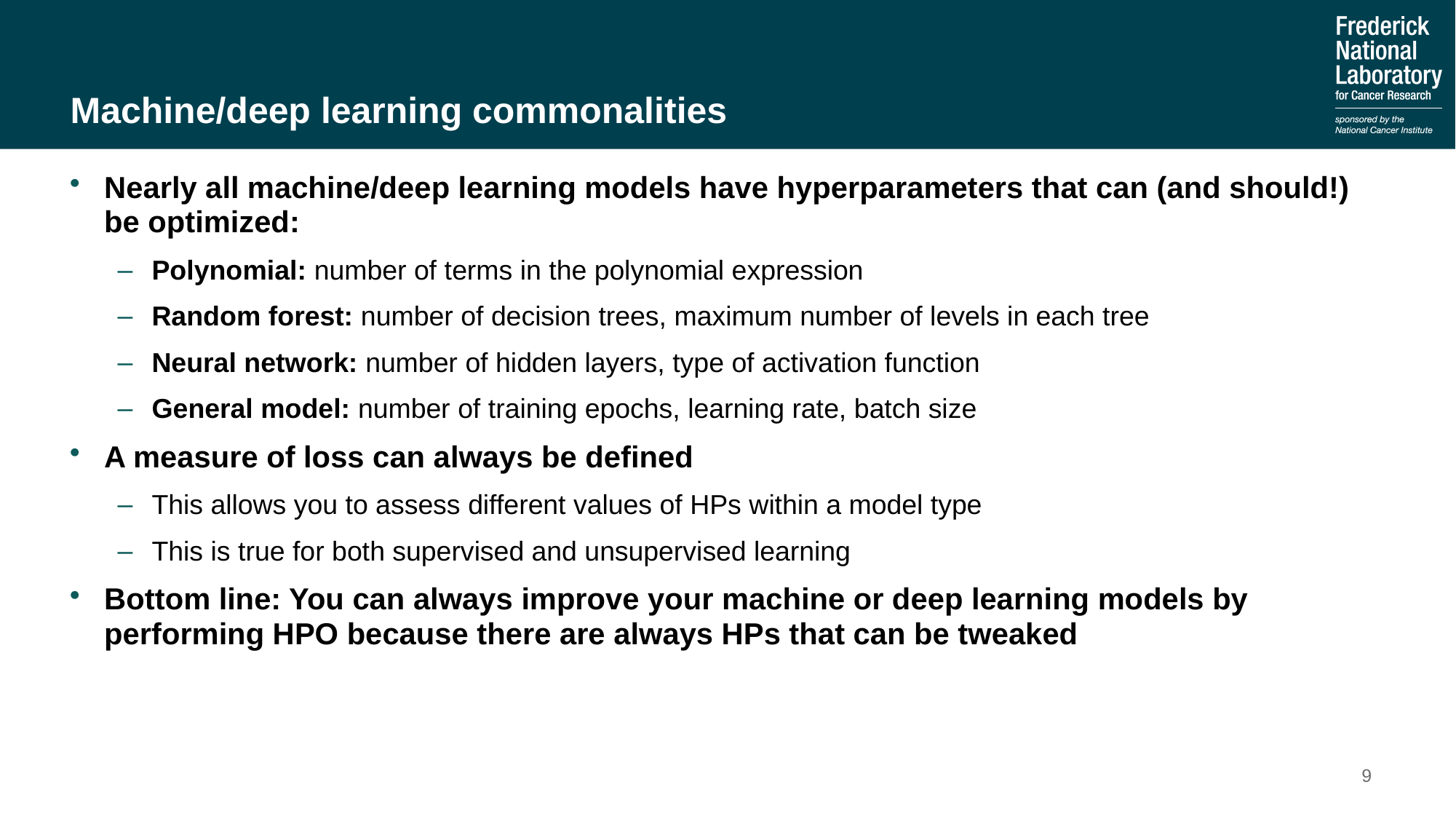

# Machine/deep learning commonalities
Nearly all machine/deep learning models have hyperparameters that can (and should!) be optimized:
Polynomial: number of terms in the polynomial expression
Random forest: number of decision trees, maximum number of levels in each tree
Neural network: number of hidden layers, type of activation function
General model: number of training epochs, learning rate, batch size
A measure of loss can always be defined
This allows you to assess different values of HPs within a model type
This is true for both supervised and unsupervised learning
Bottom line: You can always improve your machine or deep learning models by performing HPO because there are always HPs that can be tweaked
9